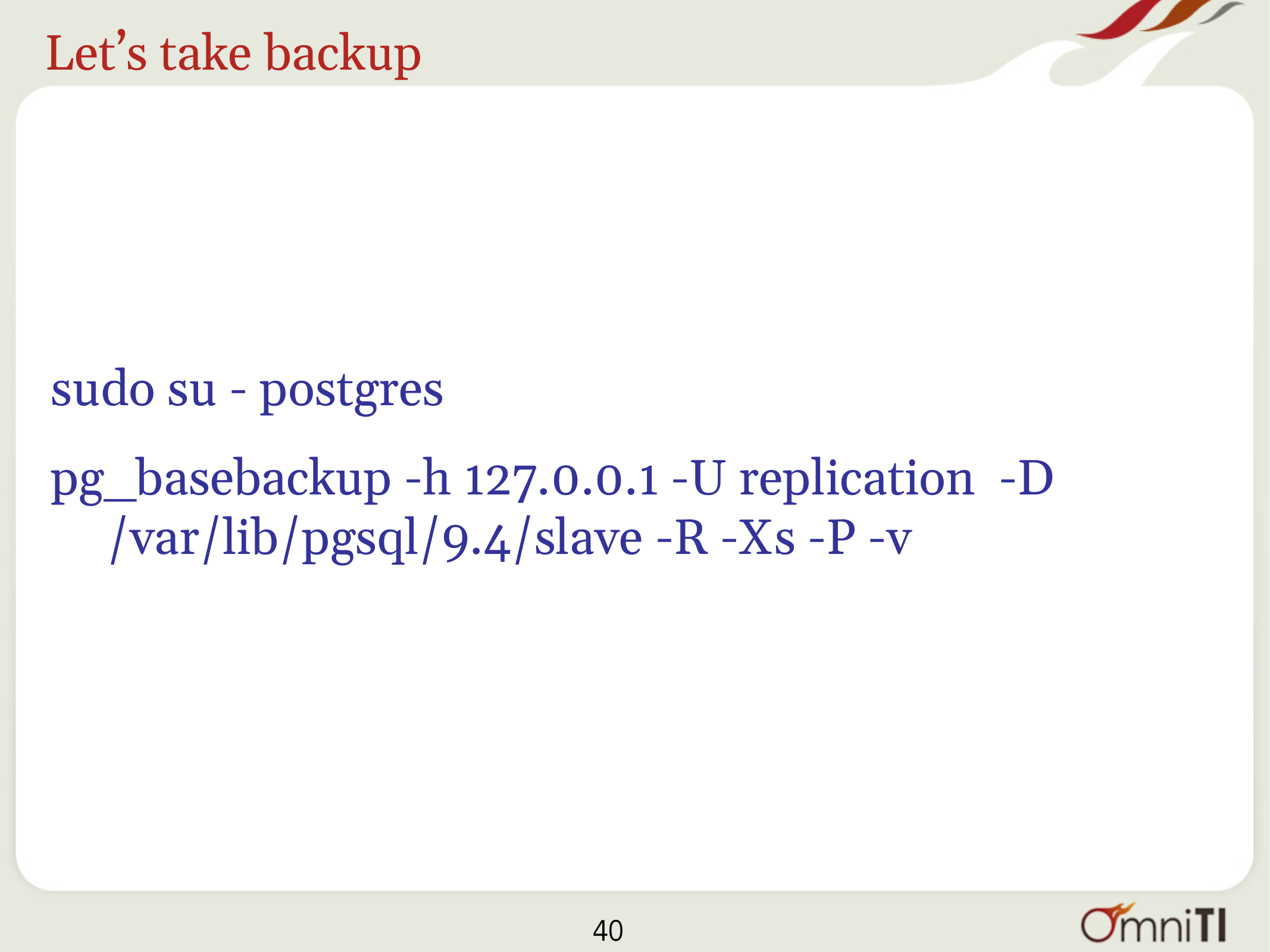

# Let’s take backup
sudo su - postgres
pg_basebackup -h 127.0.0.1 -U replication  -D /var/lib/pgsql/9.4/slave -R -Xs -P -v

40